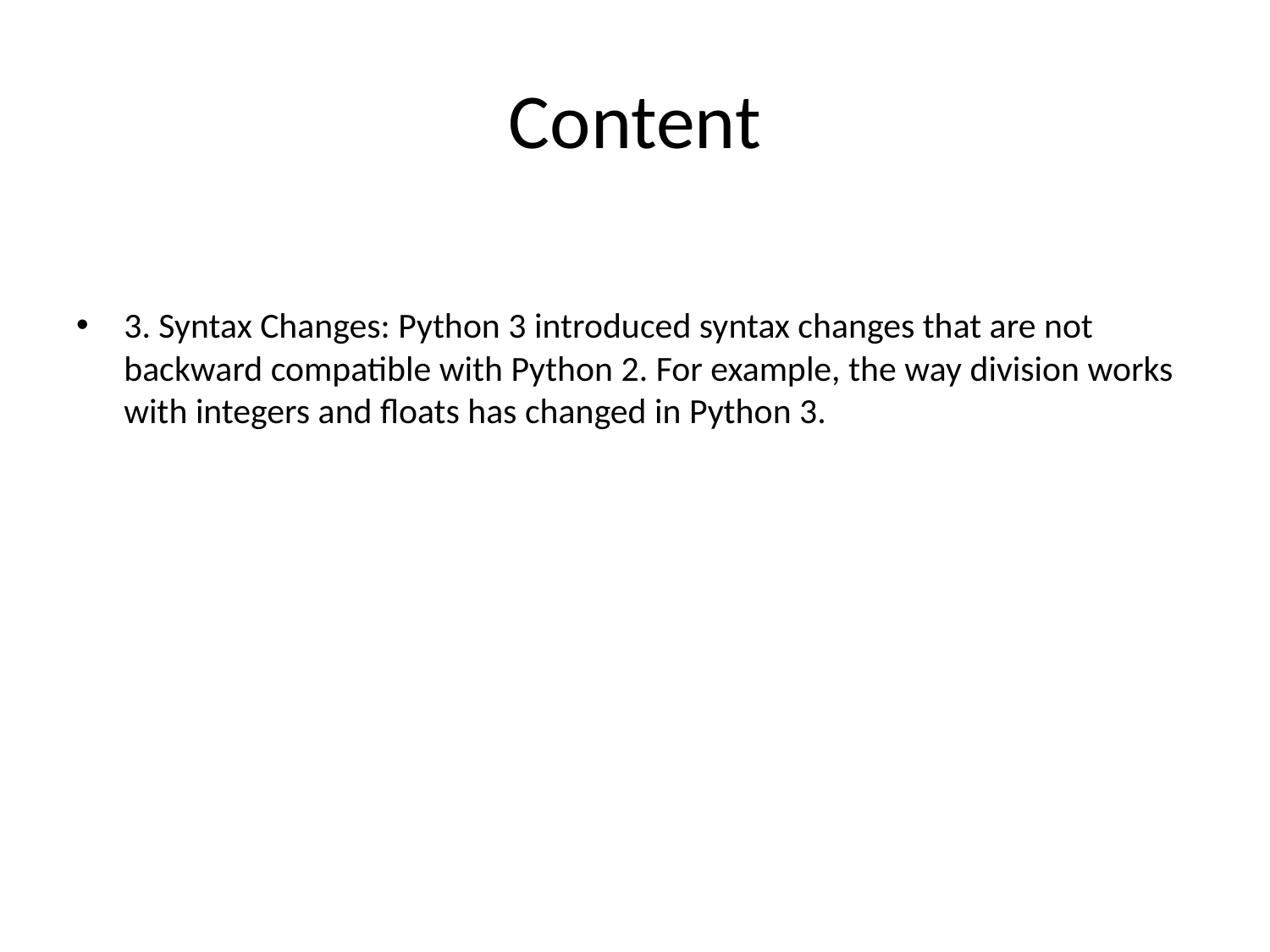

# Content

3. Syntax Changes: Python 3 introduced syntax changes that are not backward compatible with Python 2. For example, the way division works with integers and floats has changed in Python 3.